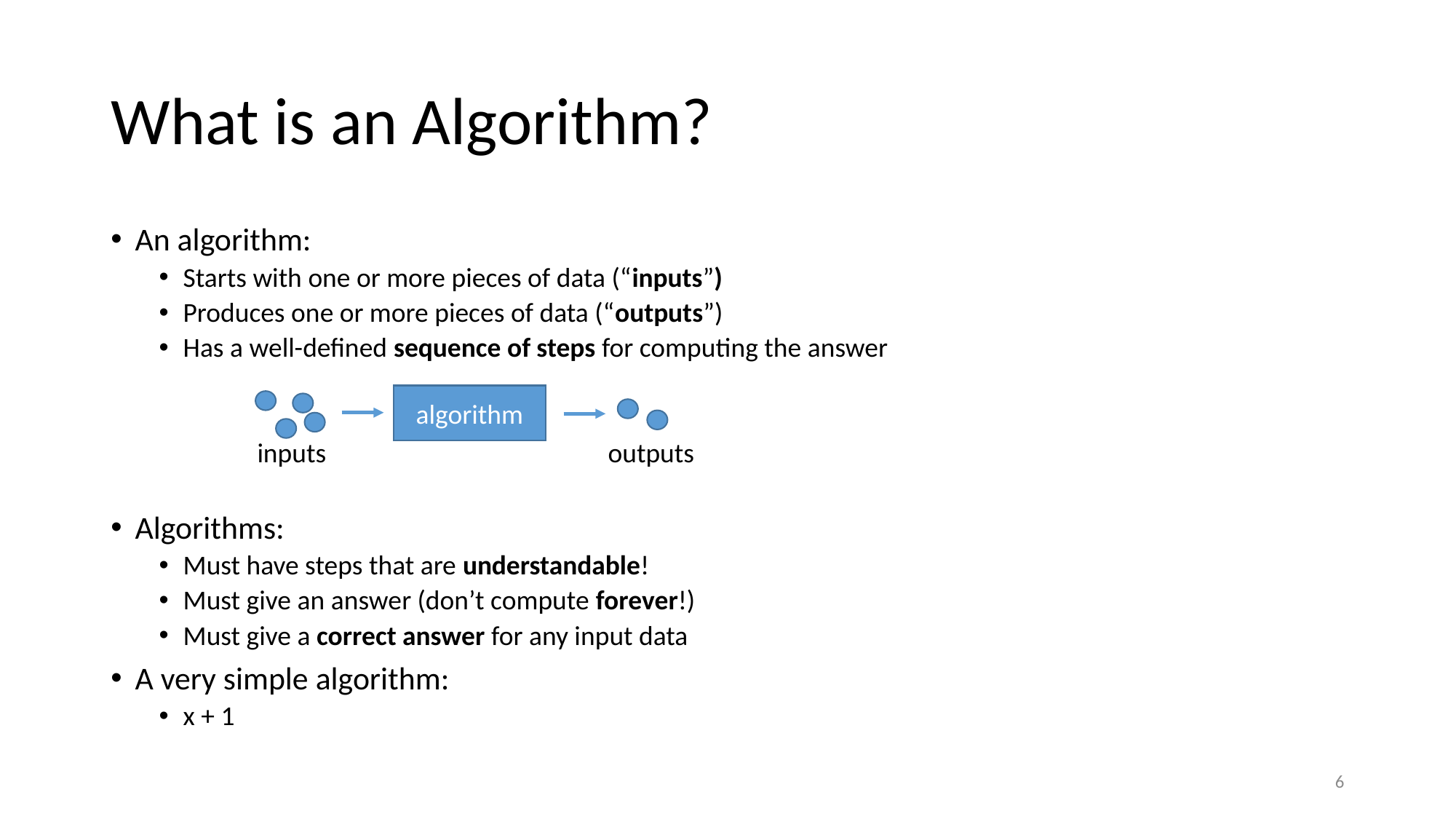

# What is an Algorithm?
An algorithm:
Starts with one or more pieces of data (“inputs”)
Produces one or more pieces of data (“outputs”)
Has a well-defined sequence of steps for computing the answer

Algorithms:
Must have steps that are understandable!
Must give an answer (don’t compute forever!)
Must give a correct answer for any input data
A very simple algorithm:
x + 1

algorithm

inputs
outputs
6